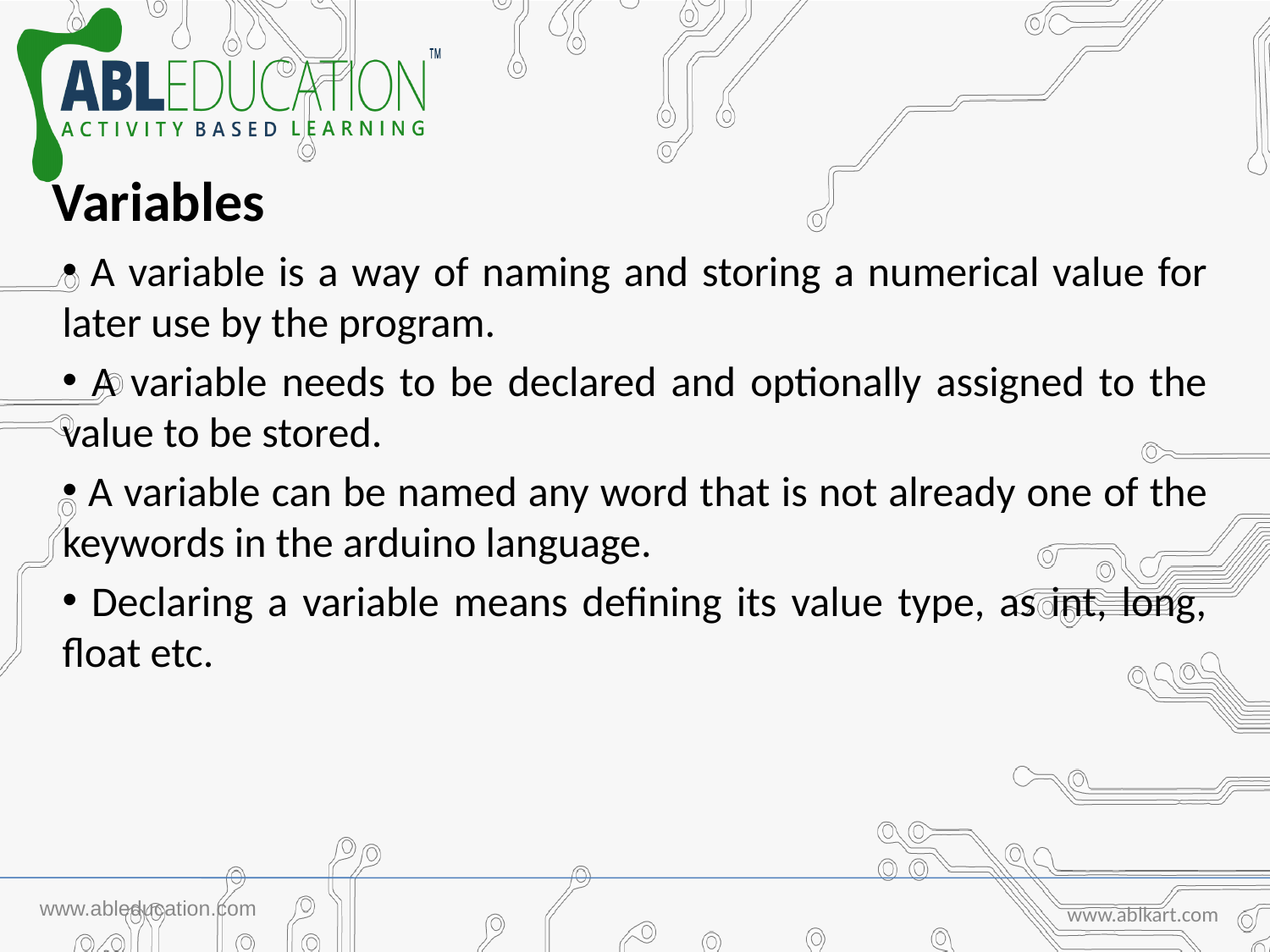

Variables
 A variable is a way of naming and storing a numerical value for later use by the program.
 A variable needs to be declared and optionally assigned to the value to be stored.
 A variable can be named any word that is not already one of the keywords in the arduino language.
 Declaring a variable means defining its value type, as int, long, float etc.
www.ableducation.com
www.ablkart.com